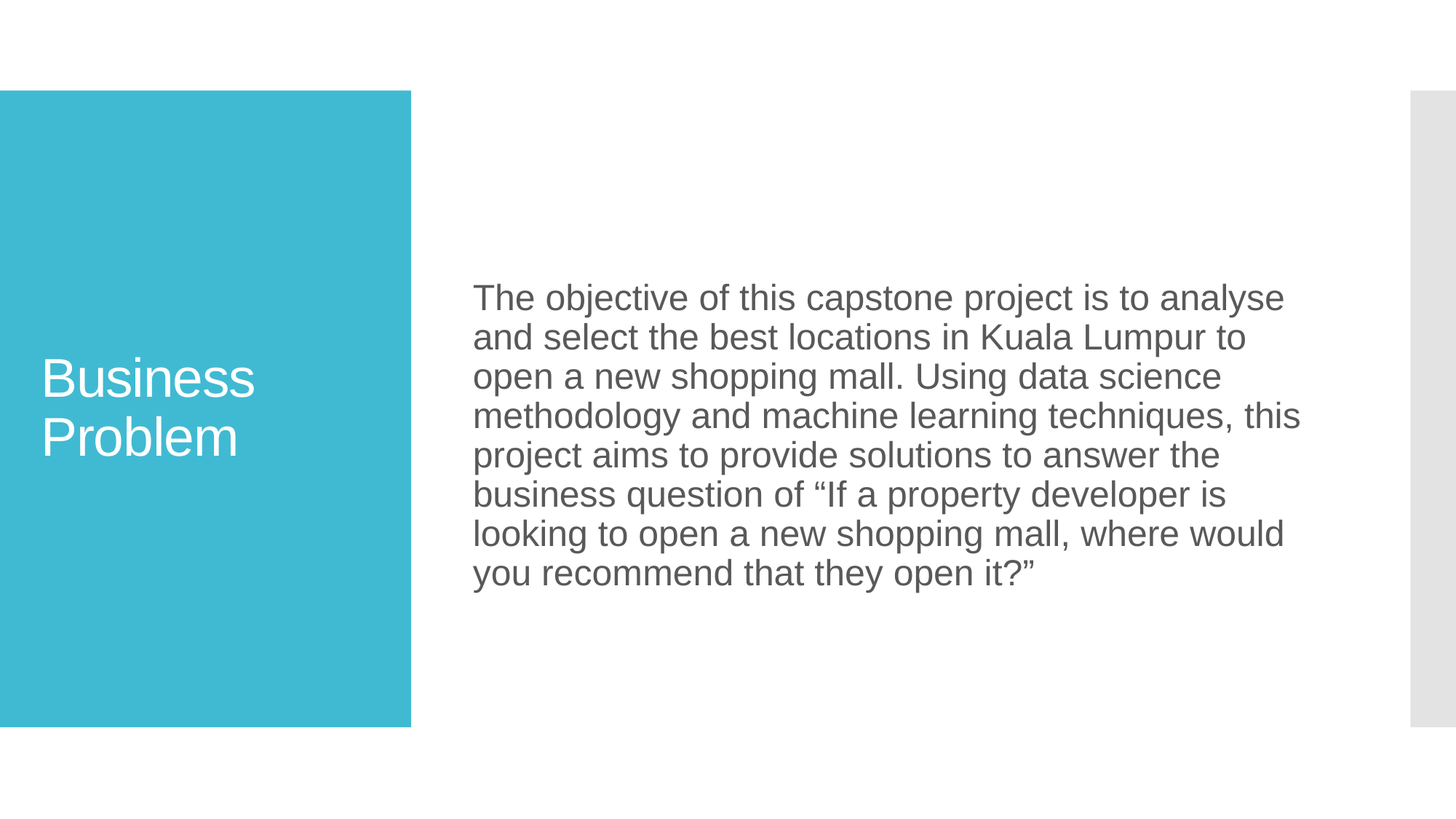

The objective of this capstone project is to analyse and select the best locations in Kuala Lumpur to open a new shopping mall. Using data science methodology and machine learning techniques, this project aims to provide solutions to answer the business question of “If a property developer is looking to open a new shopping mall, where would you recommend that they open it?”
# Business Problem